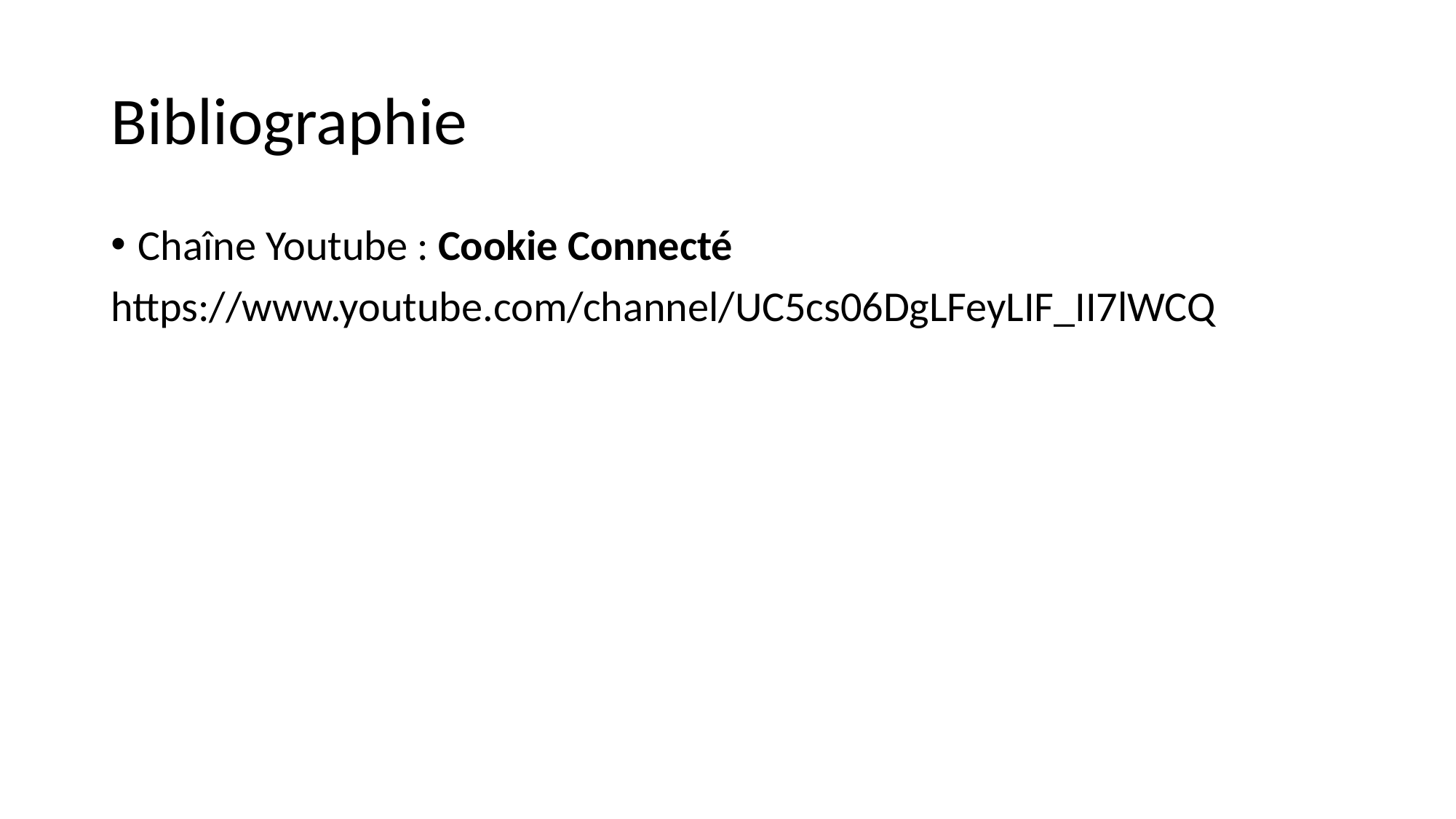

# Bibliographie
Chaîne Youtube : Cookie Connecté
https://www.youtube.com/channel/UC5cs06DgLFeyLIF_II7lWCQ